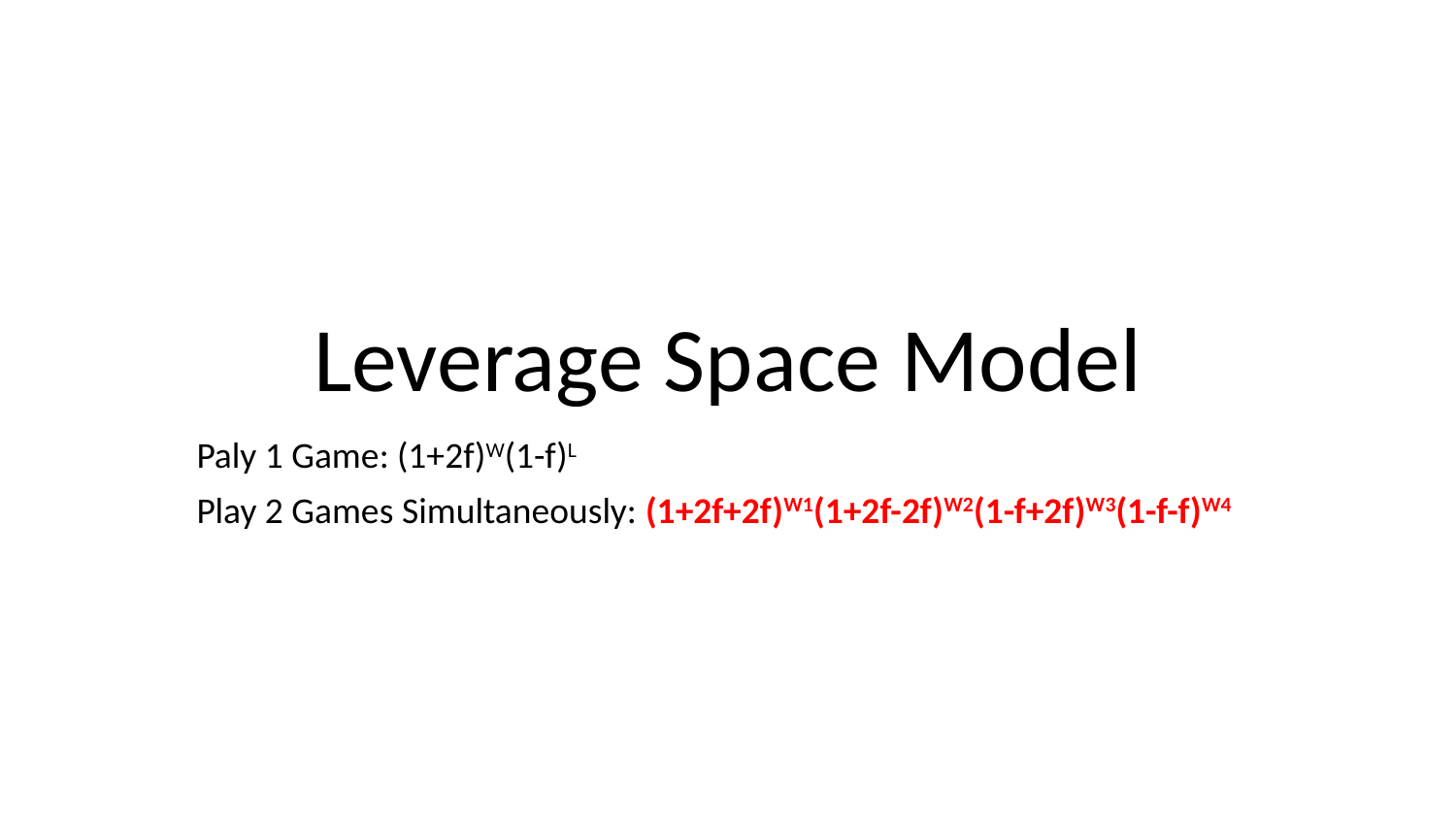

# Leverage Space Model
Paly 1 Game: (1+2f)W(1-f)L
Play 2 Games Simultaneously: (1+2f+2f)W1(1+2f-2f)W2(1-f+2f)W3(1-f-f)W4